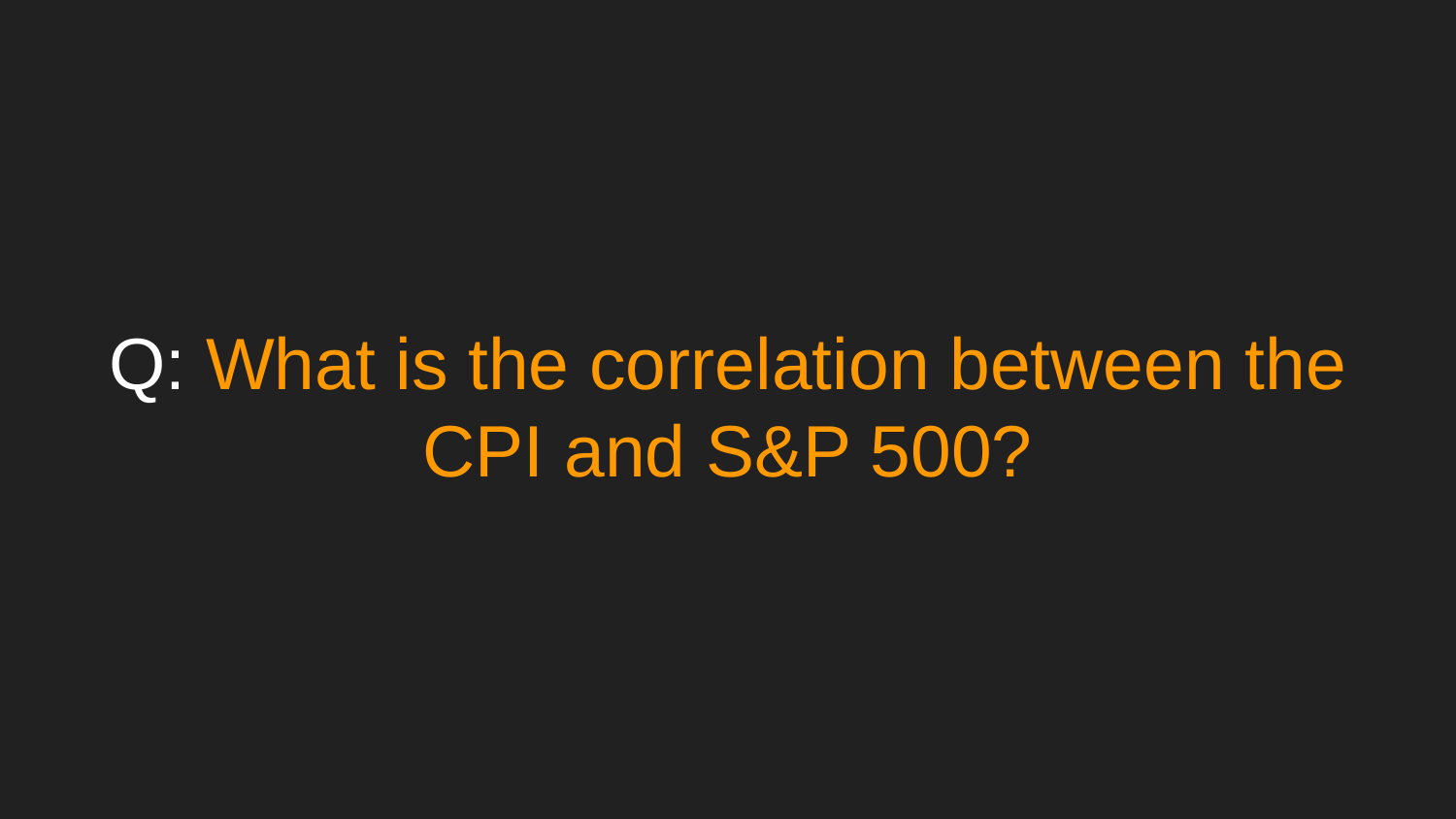

# Q: What is the correlation between the CPI and S&P 500?